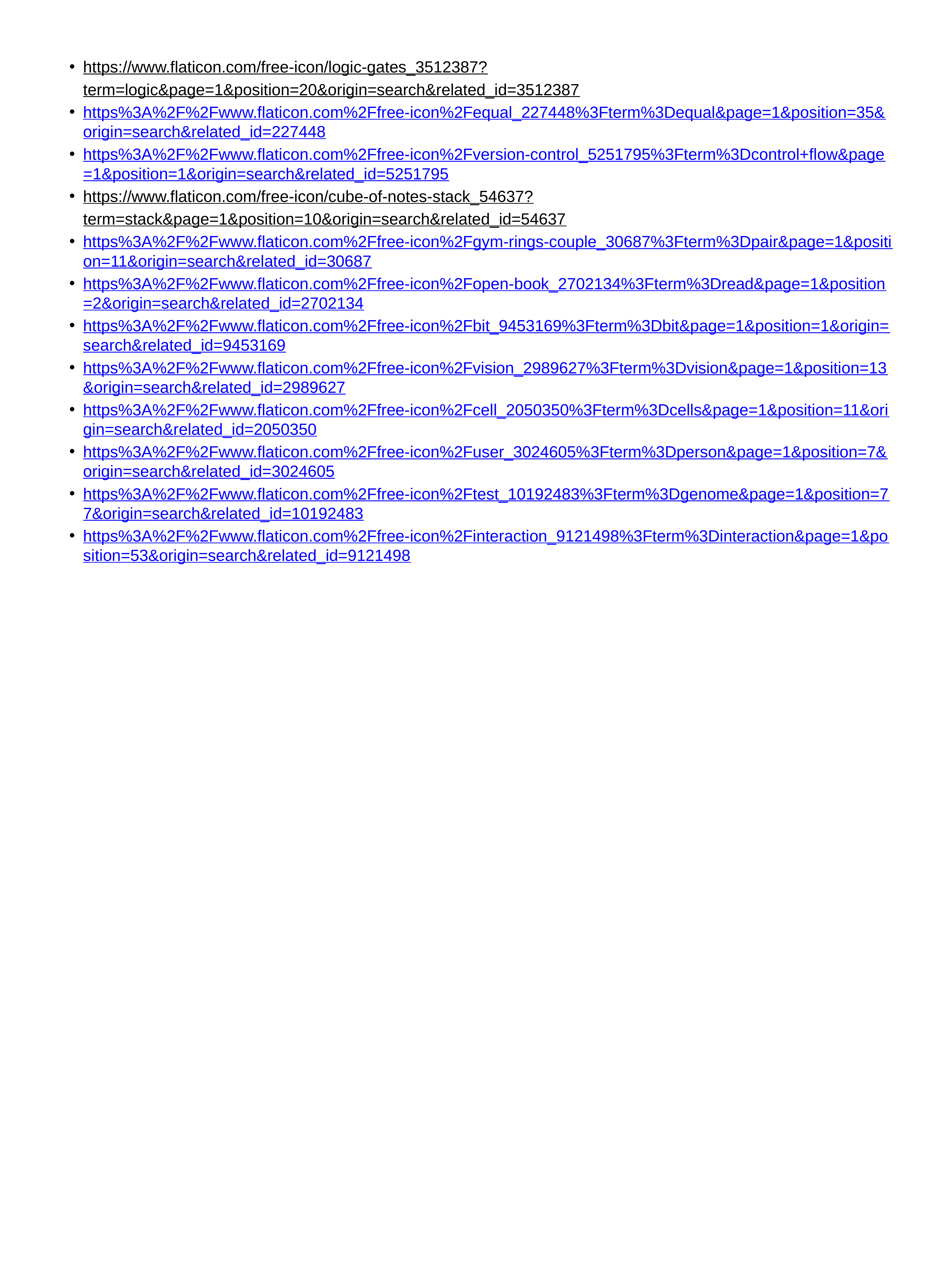

https://www.flaticon.com/free-icon/logic-gates_3512387?term=logic&page=1&position=20&origin=search&related_id=3512387
https%3A%2F%2Fwww.flaticon.com%2Ffree-icon%2Fequal_227448%3Fterm%3Dequal&page=1&position=35&origin=search&related_id=227448
https%3A%2F%2Fwww.flaticon.com%2Ffree-icon%2Fversion-control_5251795%3Fterm%3Dcontrol+flow&page=1&position=1&origin=search&related_id=5251795
https://www.flaticon.com/free-icon/cube-of-notes-stack_54637?term=stack&page=1&position=10&origin=search&related_id=54637
https%3A%2F%2Fwww.flaticon.com%2Ffree-icon%2Fgym-rings-couple_30687%3Fterm%3Dpair&page=1&position=11&origin=search&related_id=30687
https%3A%2F%2Fwww.flaticon.com%2Ffree-icon%2Fopen-book_2702134%3Fterm%3Dread&page=1&position=2&origin=search&related_id=2702134
https%3A%2F%2Fwww.flaticon.com%2Ffree-icon%2Fbit_9453169%3Fterm%3Dbit&page=1&position=1&origin=search&related_id=9453169
https%3A%2F%2Fwww.flaticon.com%2Ffree-icon%2Fvision_2989627%3Fterm%3Dvision&page=1&position=13&origin=search&related_id=2989627
https%3A%2F%2Fwww.flaticon.com%2Ffree-icon%2Fcell_2050350%3Fterm%3Dcells&page=1&position=11&origin=search&related_id=2050350
https%3A%2F%2Fwww.flaticon.com%2Ffree-icon%2Fuser_3024605%3Fterm%3Dperson&page=1&position=7&origin=search&related_id=3024605
https%3A%2F%2Fwww.flaticon.com%2Ffree-icon%2Ftest_10192483%3Fterm%3Dgenome&page=1&position=77&origin=search&related_id=10192483
https%3A%2F%2Fwww.flaticon.com%2Ffree-icon%2Finteraction_9121498%3Fterm%3Dinteraction&page=1&position=53&origin=search&related_id=9121498